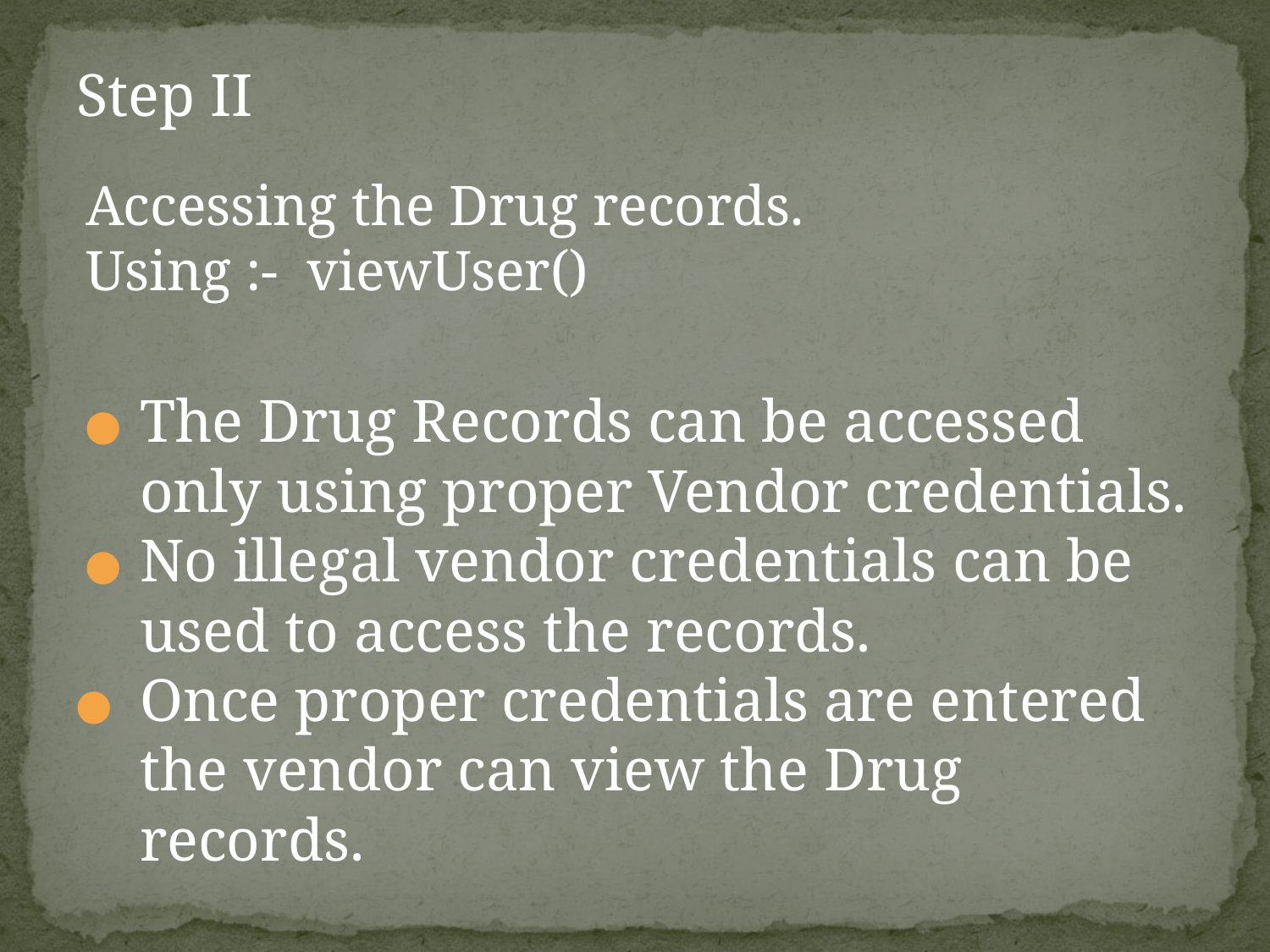

# Step II
Accessing the Drug records.
Using :-  viewUser()

The Drug Records can be accessed only using proper Vendor credentials.
No illegal vendor credentials can be used to access the records.
Once proper credentials are entered the vendor can view the Drug records.